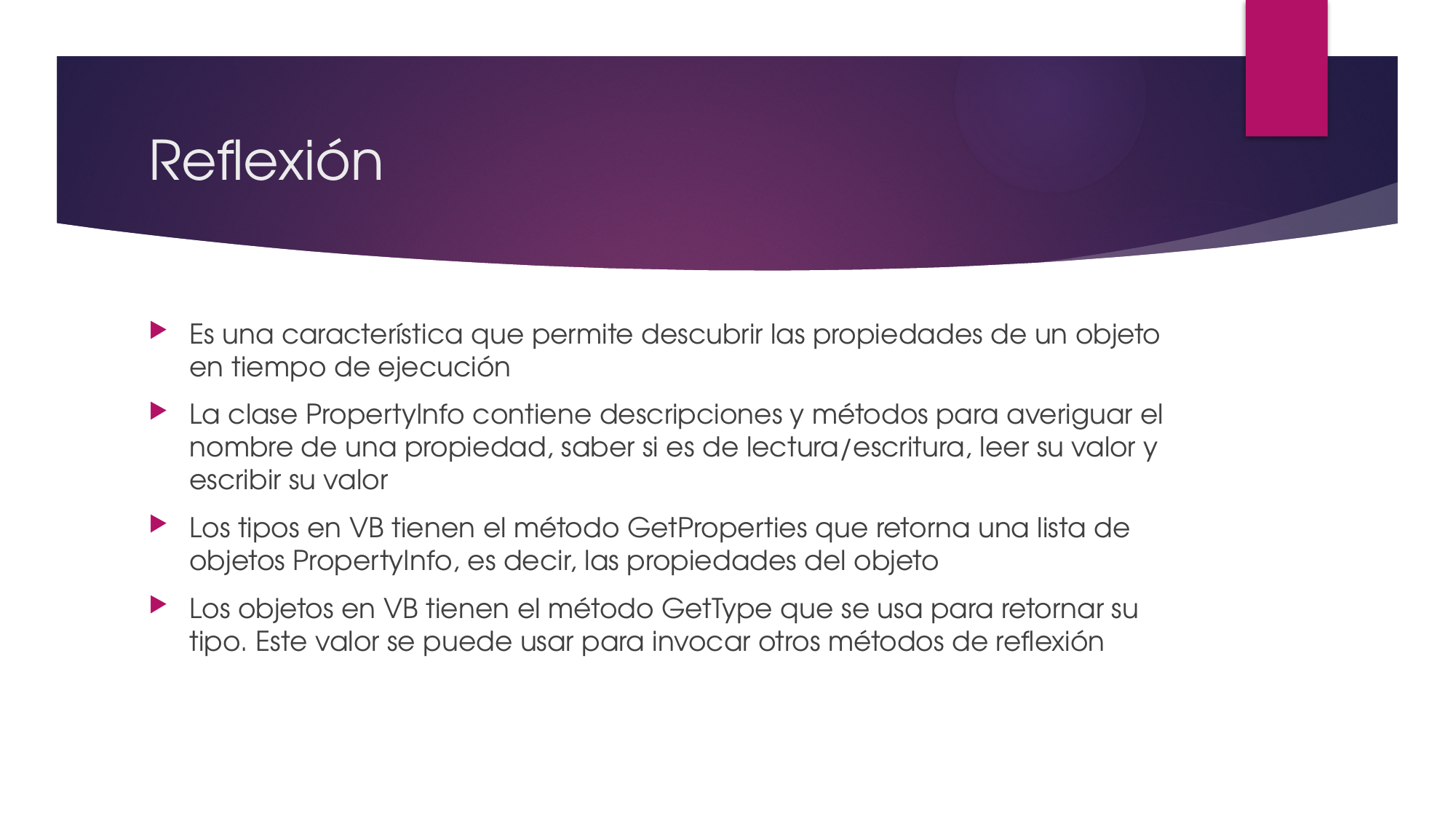

# Reflexión
Es una característica que permite descubrir las propiedades de un objeto en tiempo de ejecución
La clase PropertyInfo contiene descripciones y métodos para averiguar el nombre de una propiedad, saber si es de lectura/escritura, leer su valor y escribir su valor
Los tipos en VB tienen el método GetProperties que retorna una lista de objetos PropertyInfo, es decir, las propiedades del objeto
Los objetos en VB tienen el método GetType que se usa para retornar su tipo. Este valor se puede usar para invocar otros métodos de reflexión